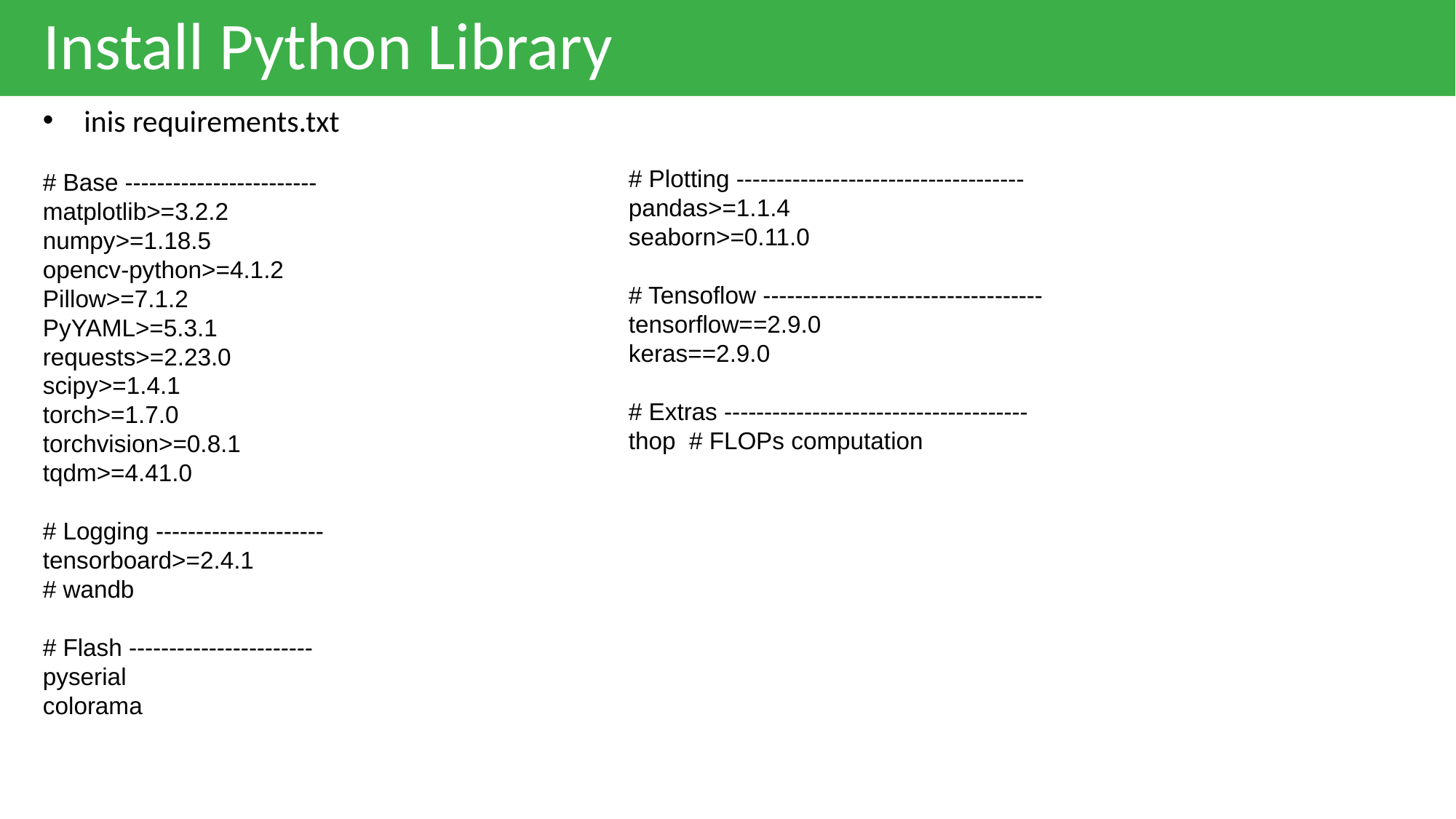

# Install Python Library

inis requirements.txt

# Base ------------------------
matplotlib>=3.2.2
numpy>=1.18.5
opencv-python>=4.1.2
Pillow>=7.1.2
PyYAML>=5.3.1
requests>=2.23.0
scipy>=1.4.1
torch>=1.7.0
torchvision>=0.8.1
tqdm>=4.41.0

# Logging ---------------------
tensorboard>=2.4.1
# wandb

# Flash -----------------------
pyserial
colorama
# Plotting ------------------------------------
pandas>=1.1.4
seaborn>=0.11.0

# Tensoflow -----------------------------------
tensorflow==2.9.0
keras==2.9.0

# Extras --------------------------------------
thop  # FLOPs computation